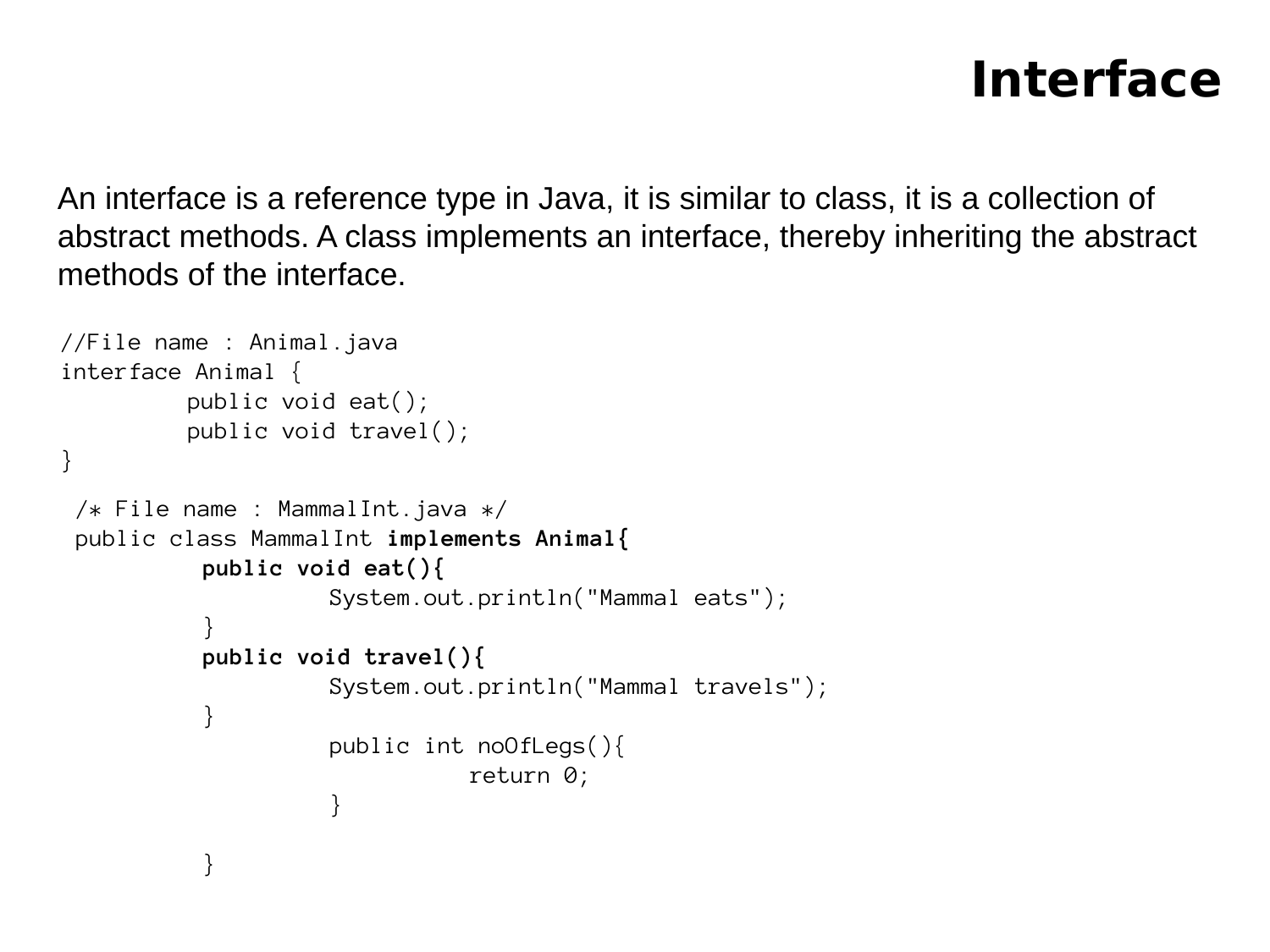

# Interface
An interface is a reference type in Java, it is similar to class, it is a collection of abstract methods. A class implements an interface, thereby inheriting the abstract methods of the interface.

//File name : Animal.java
interface Animal {
	public void eat();
	public void travel();
}
/* File name : MammalInt.java */
public class MammalInt implements Animal{
	public void eat(){
		System.out.println("Mammal eats");
	}
	public void travel(){
		System.out.println("Mammal travels");
}
	public int noOfLegs(){
		 return 0;
	}

}